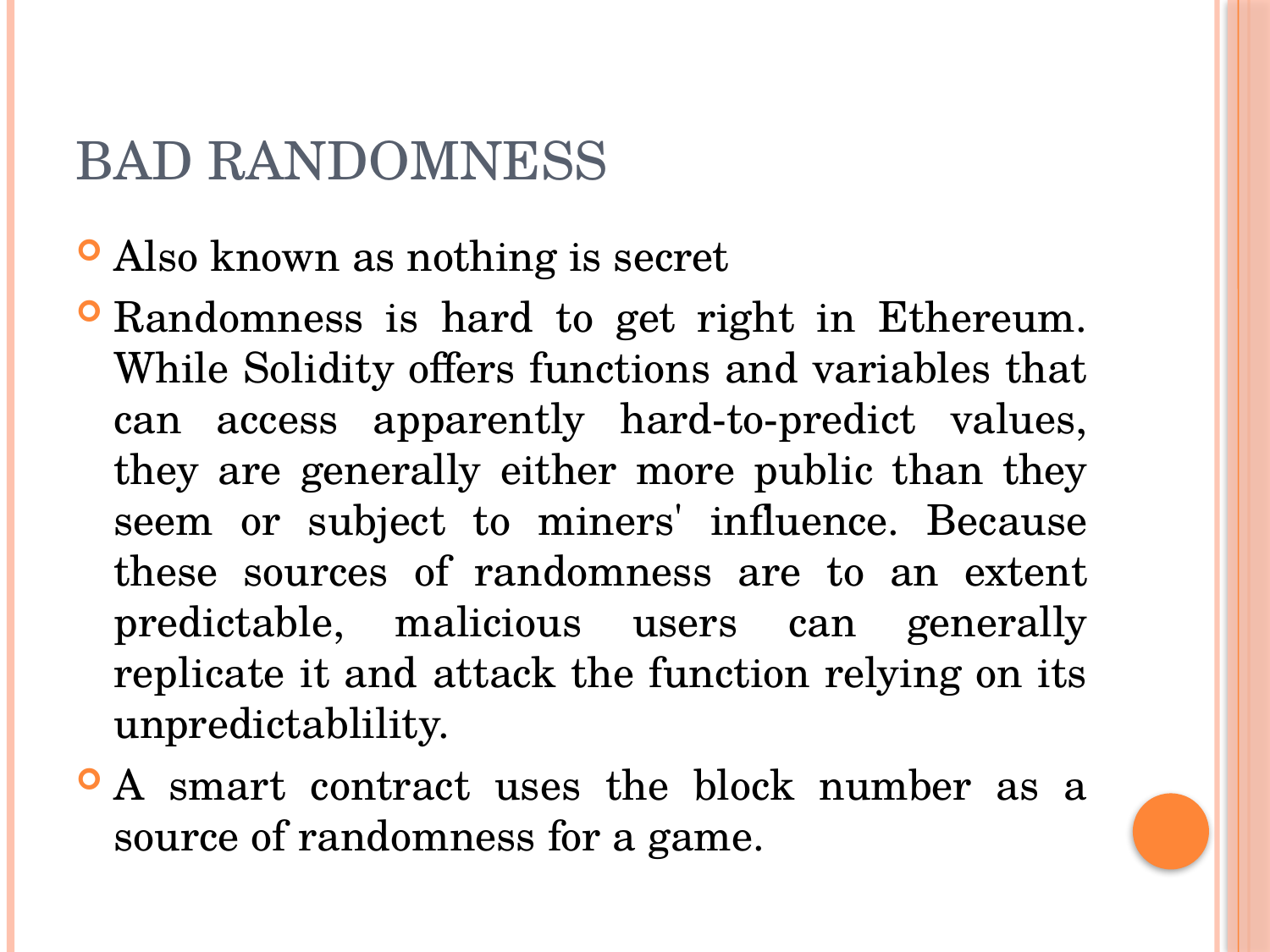

# Bad Randomness
Also known as nothing is secret
Randomness is hard to get right in Ethereum. While Solidity offers functions and variables that can access apparently hard-to-predict values, they are generally either more public than they seem or subject to miners' influence. Because these sources of randomness are to an extent predictable, malicious users can generally replicate it and attack the function relying on its unpredictablility.
A smart contract uses the block number as a source of randomness for a game.